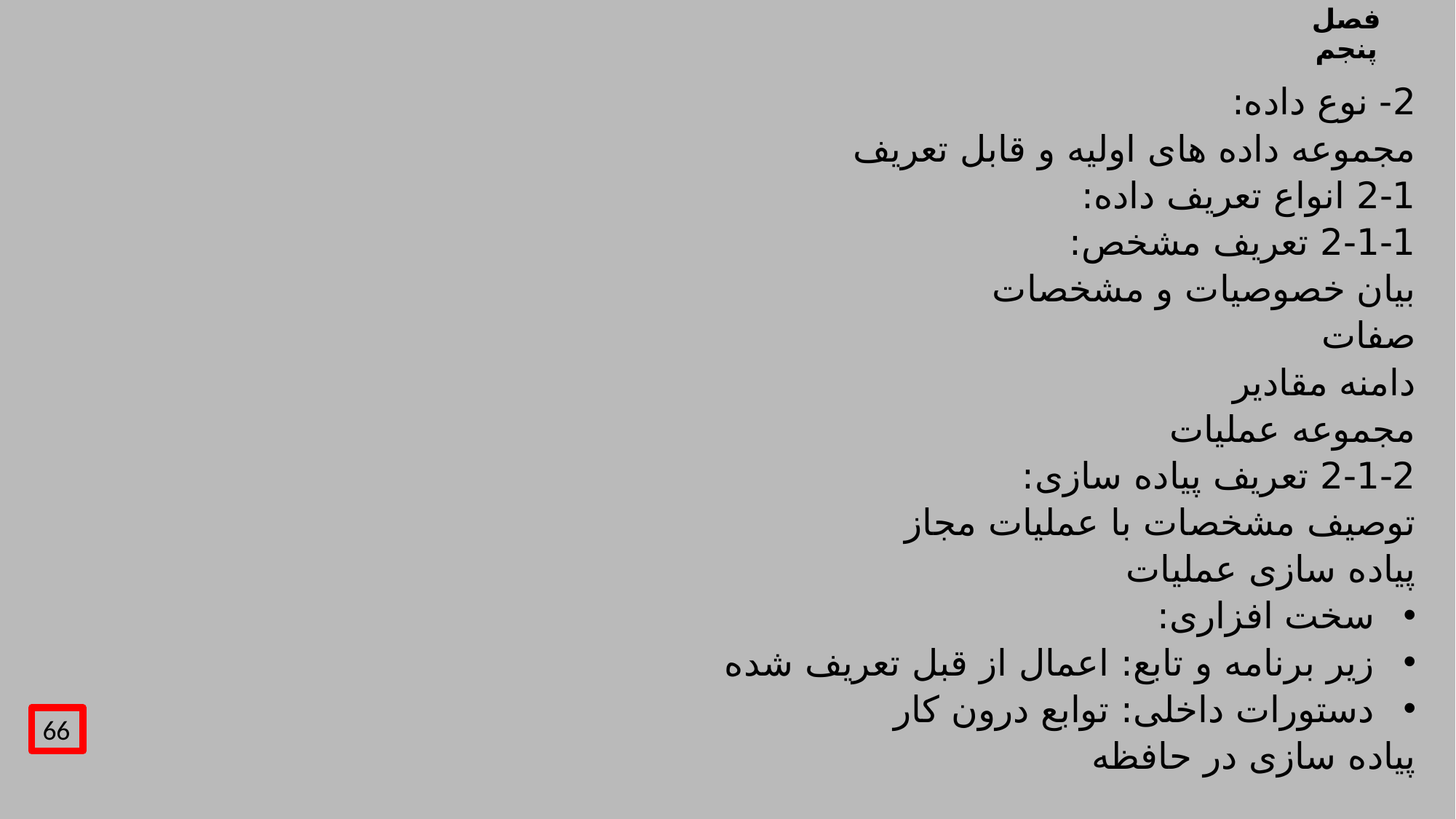

# فصل پنجم
2- نوع داده:
مجموعه داده های اولیه و قابل تعریف
2-1 انواع تعریف داده:
2-1-1 تعریف مشخص:
بیان خصوصیات و مشخصات
صفات
دامنه مقادیر
مجموعه عملیات
2-1-2 تعریف پیاده سازی:
توصیف مشخصات با عملیات مجاز
پیاده سازی عملیات
سخت افزاری:
زیر برنامه و تابع: اعمال از قبل تعریف شده
دستورات داخلی: توابع درون کار
پیاده سازی در حافظه

66